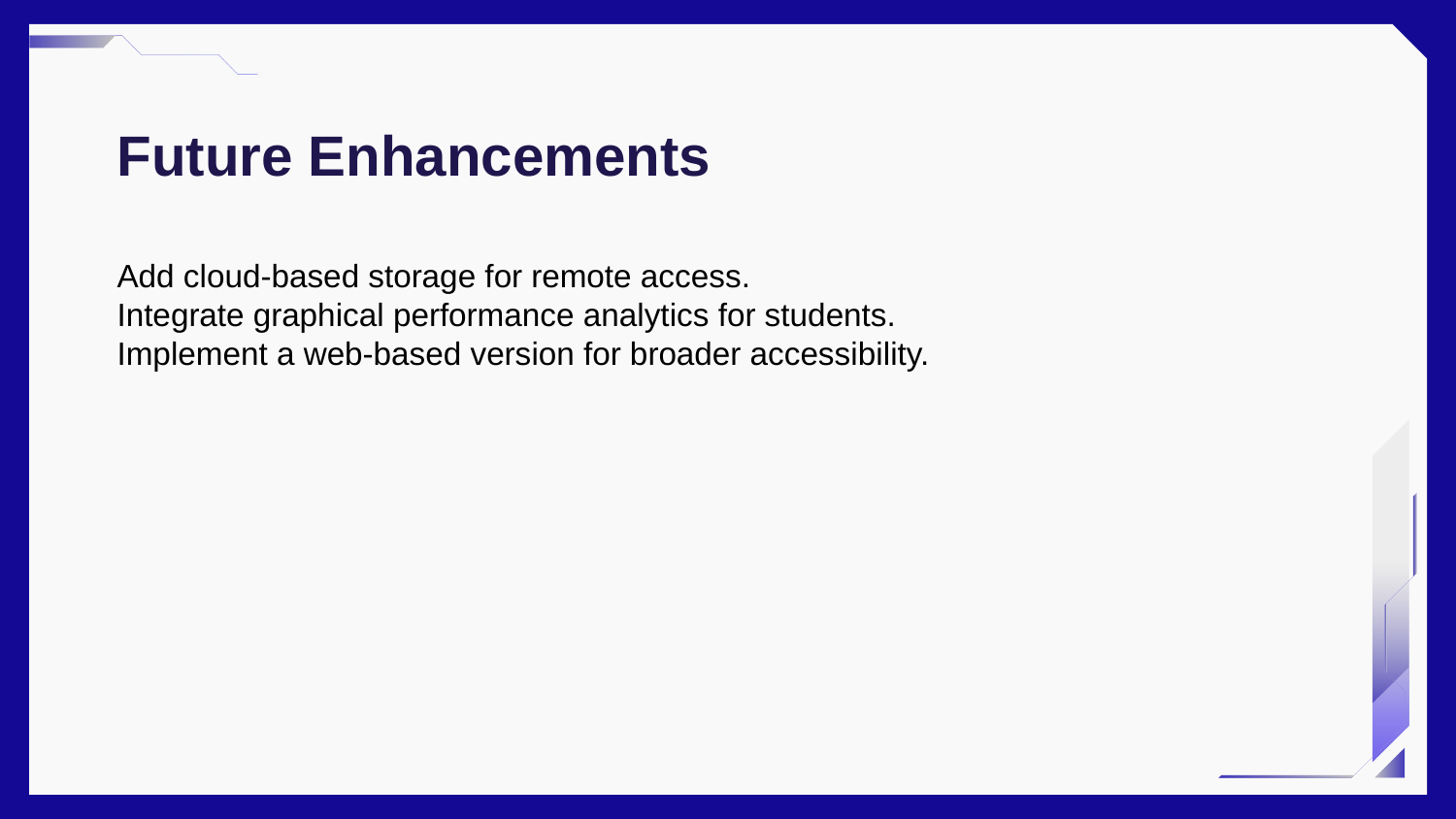

# Future Enhancements
Add cloud-based storage for remote access.
Integrate graphical performance analytics for students.
Implement a web-based version for broader accessibility.